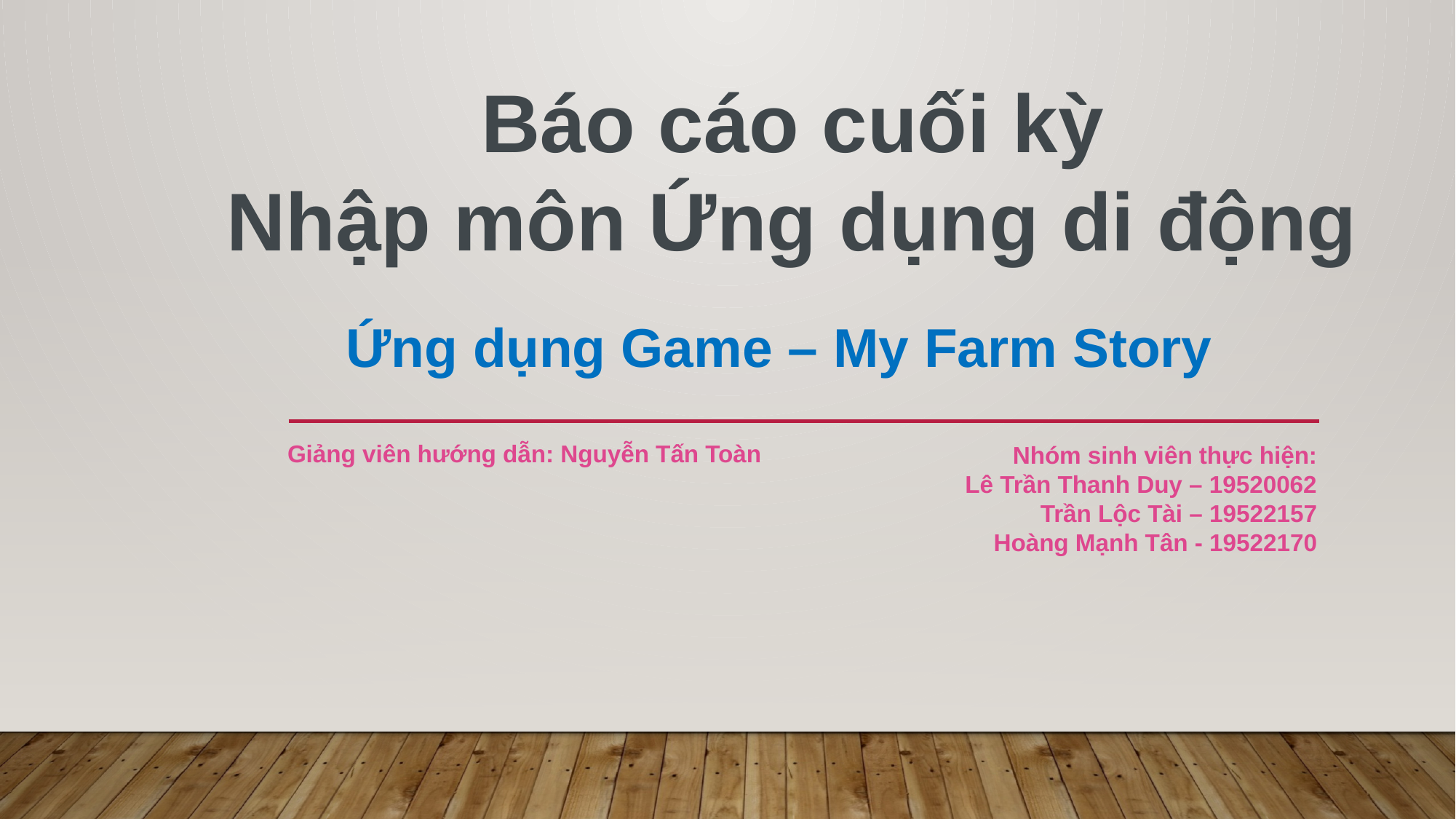

# Báo cáo cuối kỳ Nhập môn Ứng dụng di động
Ứng dụng Game – My Farm Story
Giảng viên hướng dẫn: Nguyễn Tấn Toàn
Nhóm sinh viên thực hiện:
Lê Trần Thanh Duy – 19520062
Trần Lộc Tài – 19522157
Hoàng Mạnh Tân - 19522170